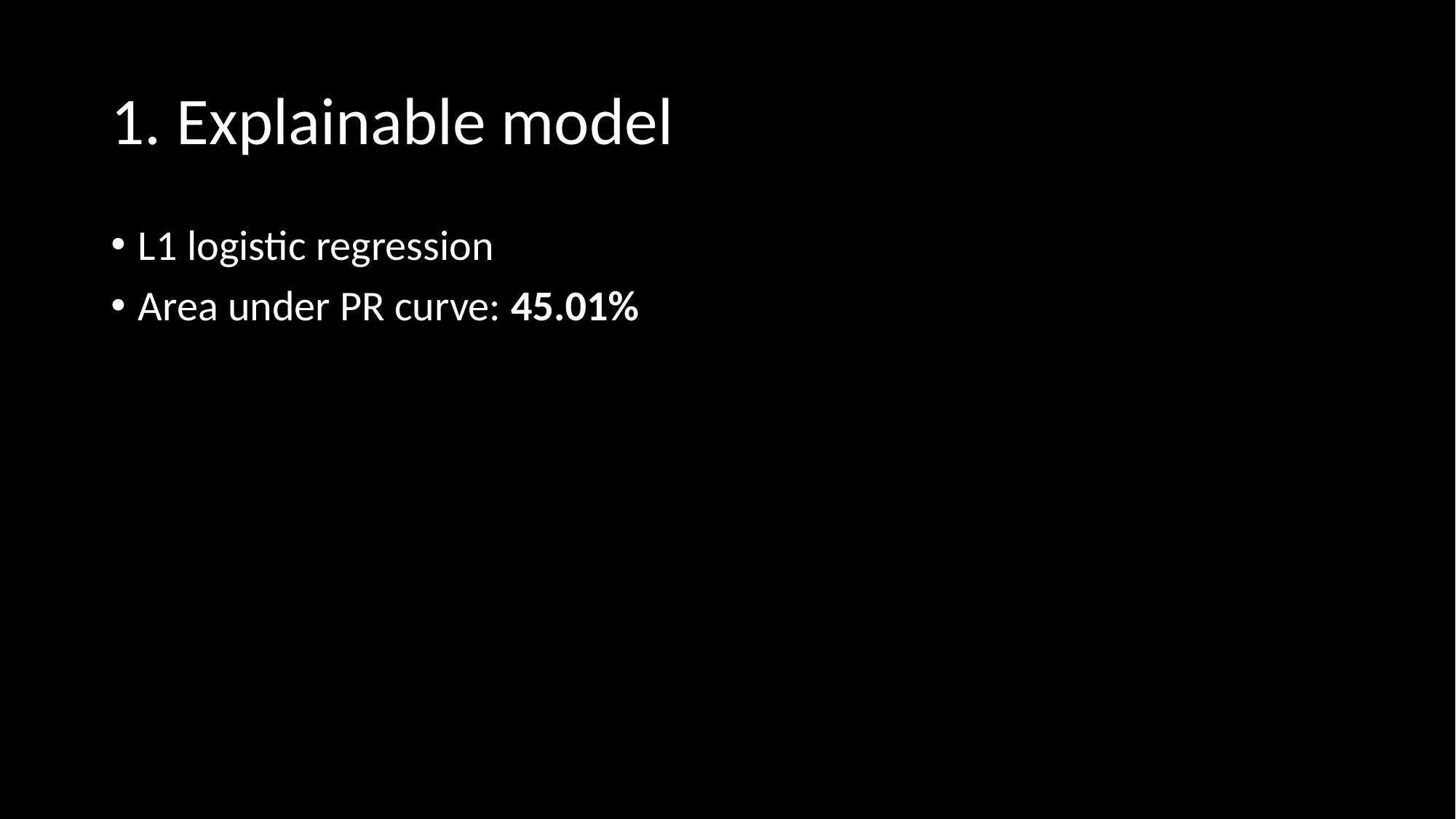

# 1. Explainable model
L1 logistic regression
Area under PR curve: 45.01%